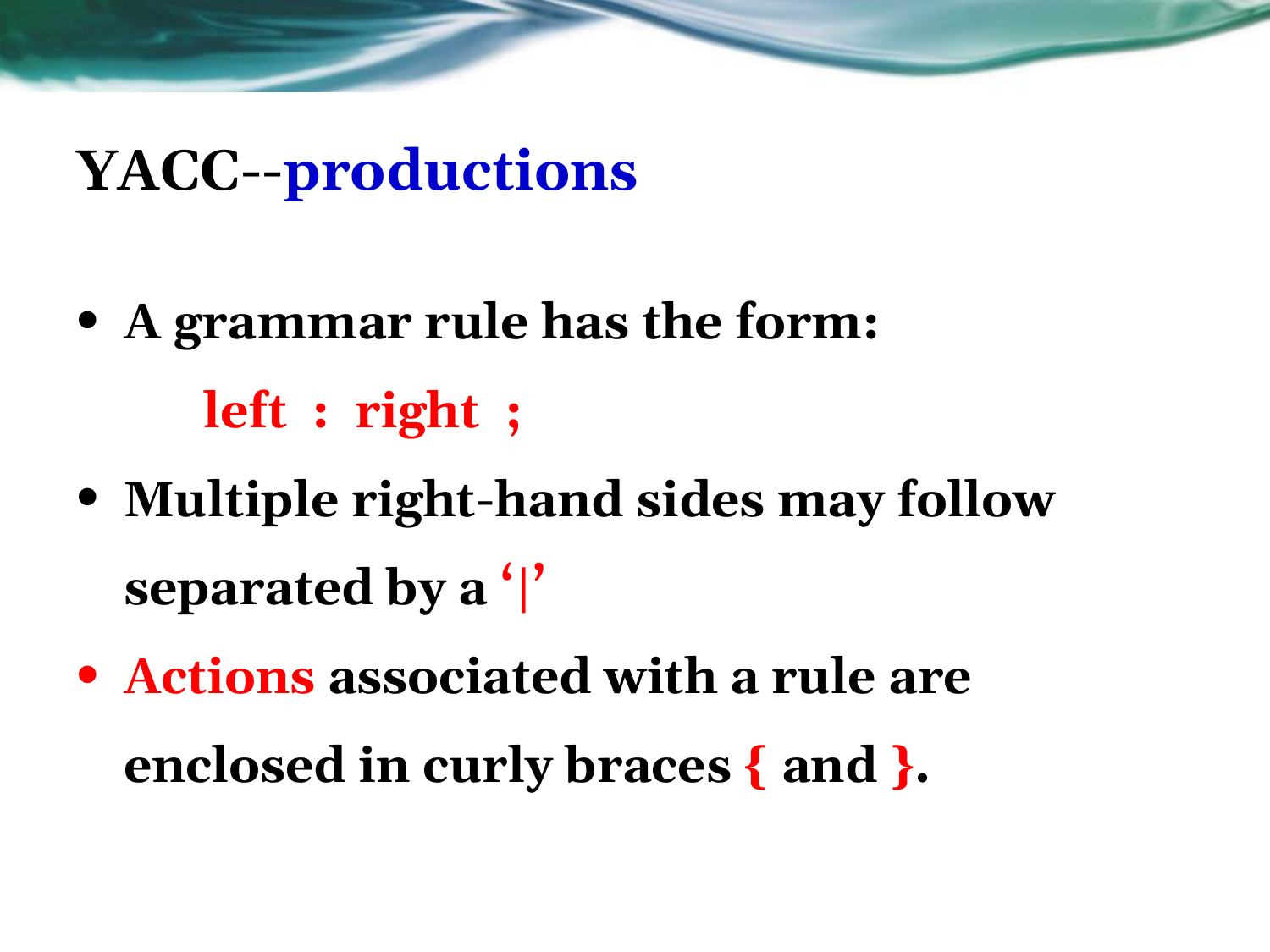

# YACC--productions
A grammar rule has the form:
        	left  :  right  ;
Multiple right-hand sides may follow separated by a ‘|’
Actions associated with a rule are enclosed in curly braces { and }.